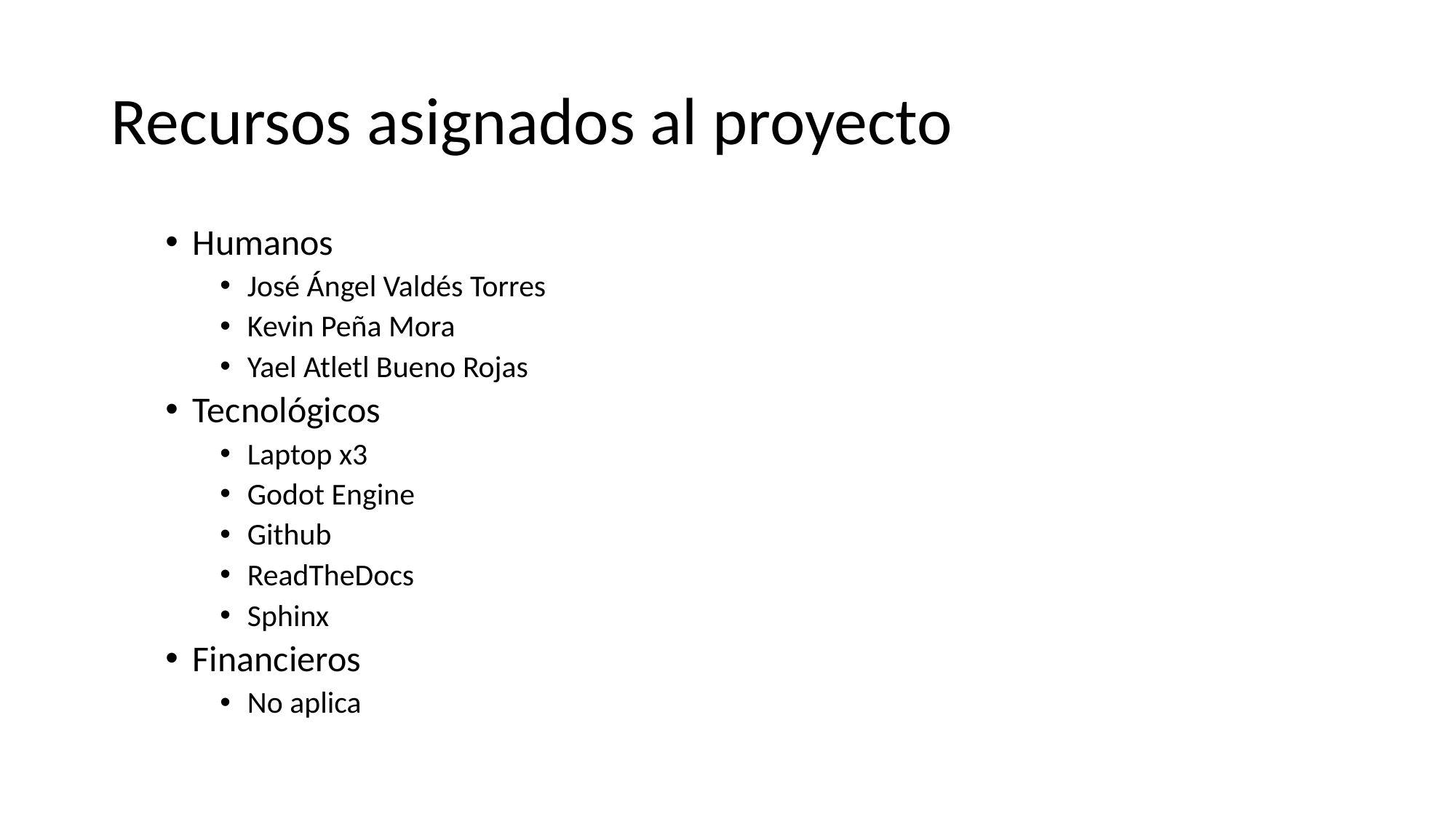

# Recursos asignados al proyecto
Humanos
José Ángel Valdés Torres
Kevin Peña Mora
Yael Atletl Bueno Rojas
Tecnológicos
Laptop x3
Godot Engine
Github
ReadTheDocs
Sphinx
Financieros
No aplica